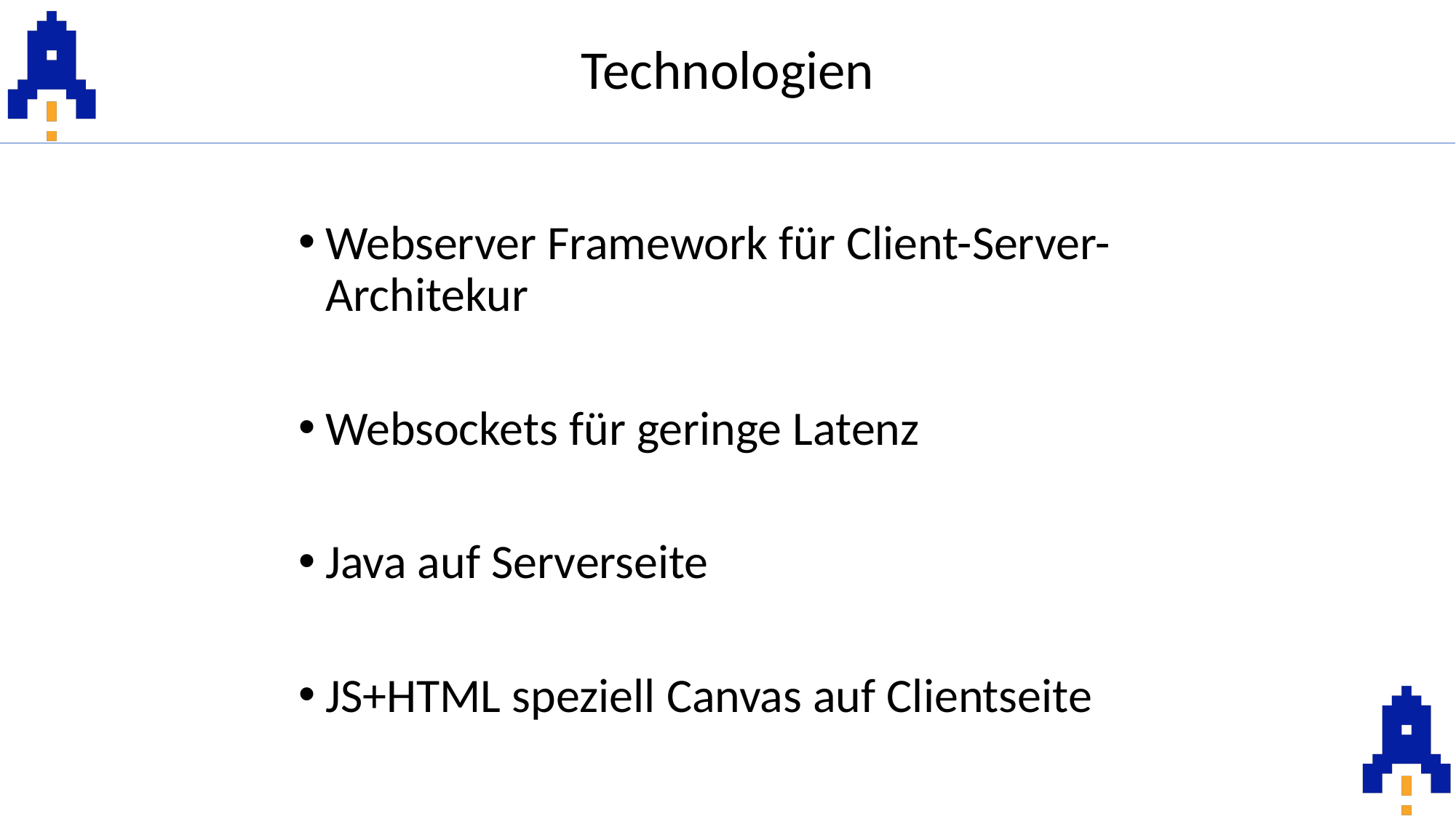

Technologien
Webserver Framework für Client-Server-Architekur

Websockets für geringe Latenz

Java auf Serverseite

JS+HTML speziell Canvas auf Clientseite